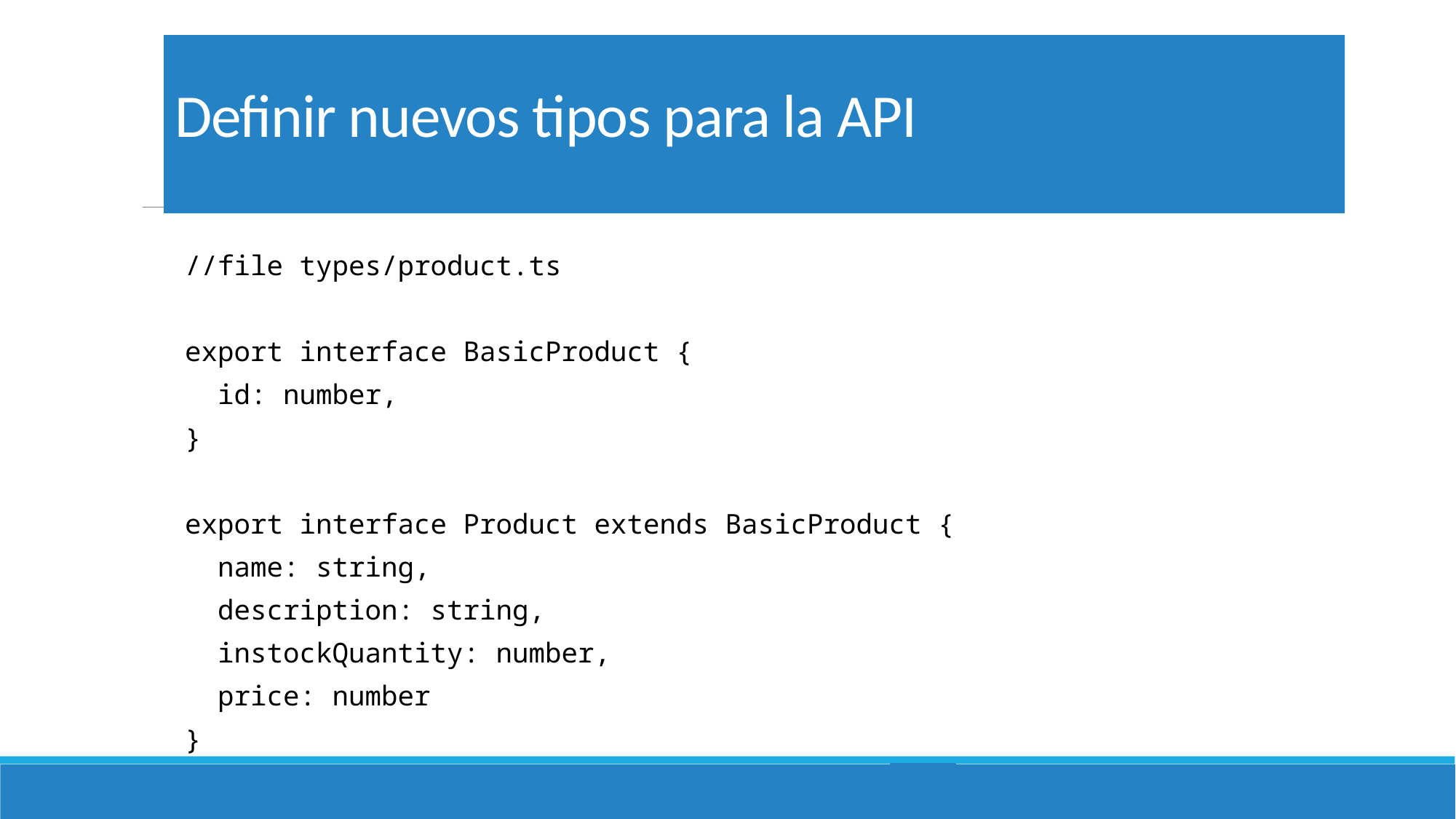

# Definir nuevos tipos para la API
//file types/product.ts

export interface BasicProduct {
  id: number,
}

export interface Product extends BasicProduct {
  name: string,
  description: string,
  instockQuantity: number,
  price: number
}